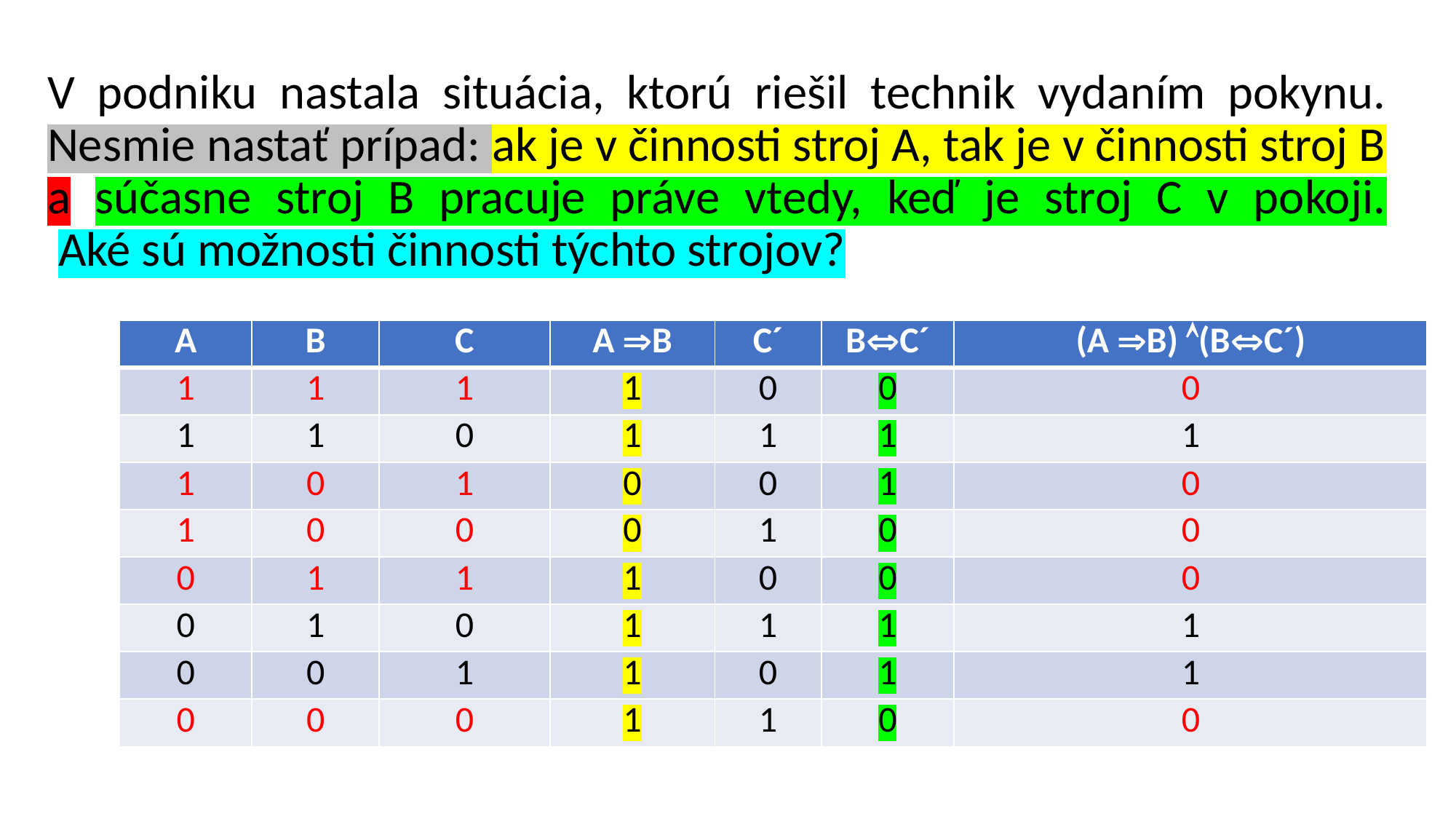

# V podniku nastala situácia, ktorú riešil technik vydaním pokynu. Nesmie nastať prípad: ak je v činnosti stroj A, tak je v činnosti stroj B a súčasne stroj B pracuje práve vtedy, keď je stroj C v pokoji. Aké sú možnosti činnosti týchto strojov?
| A | B | C | A ⇒B | C´ | B⇔C´ | (A ⇒B) ∧(B⇔C´) |
| --- | --- | --- | --- | --- | --- | --- |
| 1 | 1 | 1 | 1 | 0 | 0 | 0 |
| 1 | 1 | 0 | 1 | 1 | 1 | 1 |
| 1 | 0 | 1 | 0 | 0 | 1 | 0 |
| 1 | 0 | 0 | 0 | 1 | 0 | 0 |
| 0 | 1 | 1 | 1 | 0 | 0 | 0 |
| 0 | 1 | 0 | 1 | 1 | 1 | 1 |
| 0 | 0 | 1 | 1 | 0 | 1 | 1 |
| 0 | 0 | 0 | 1 | 1 | 0 | 0 |